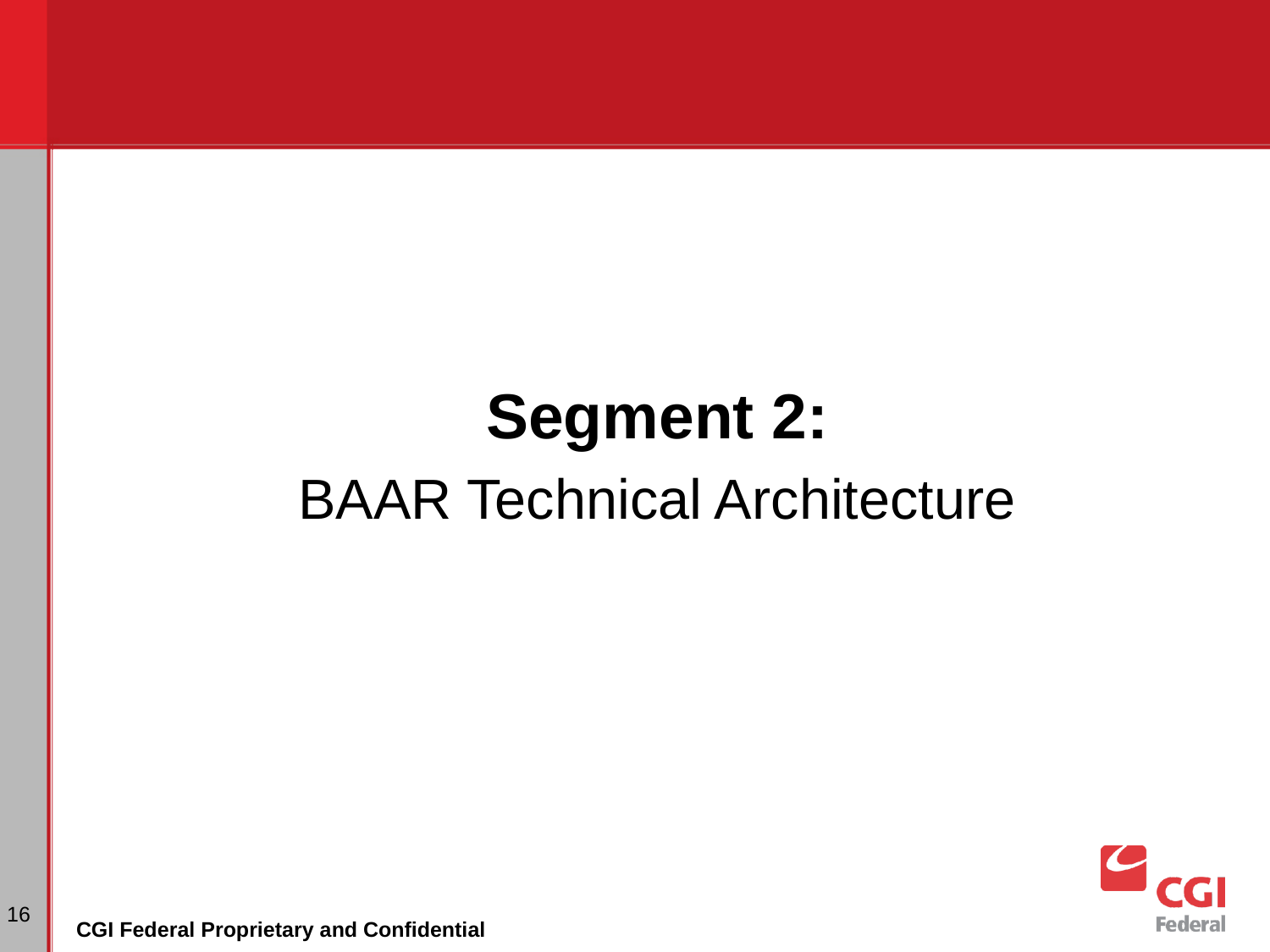

Segment 2:
BAAR Technical Architecture
16
CGI Federal Proprietary and Confidential